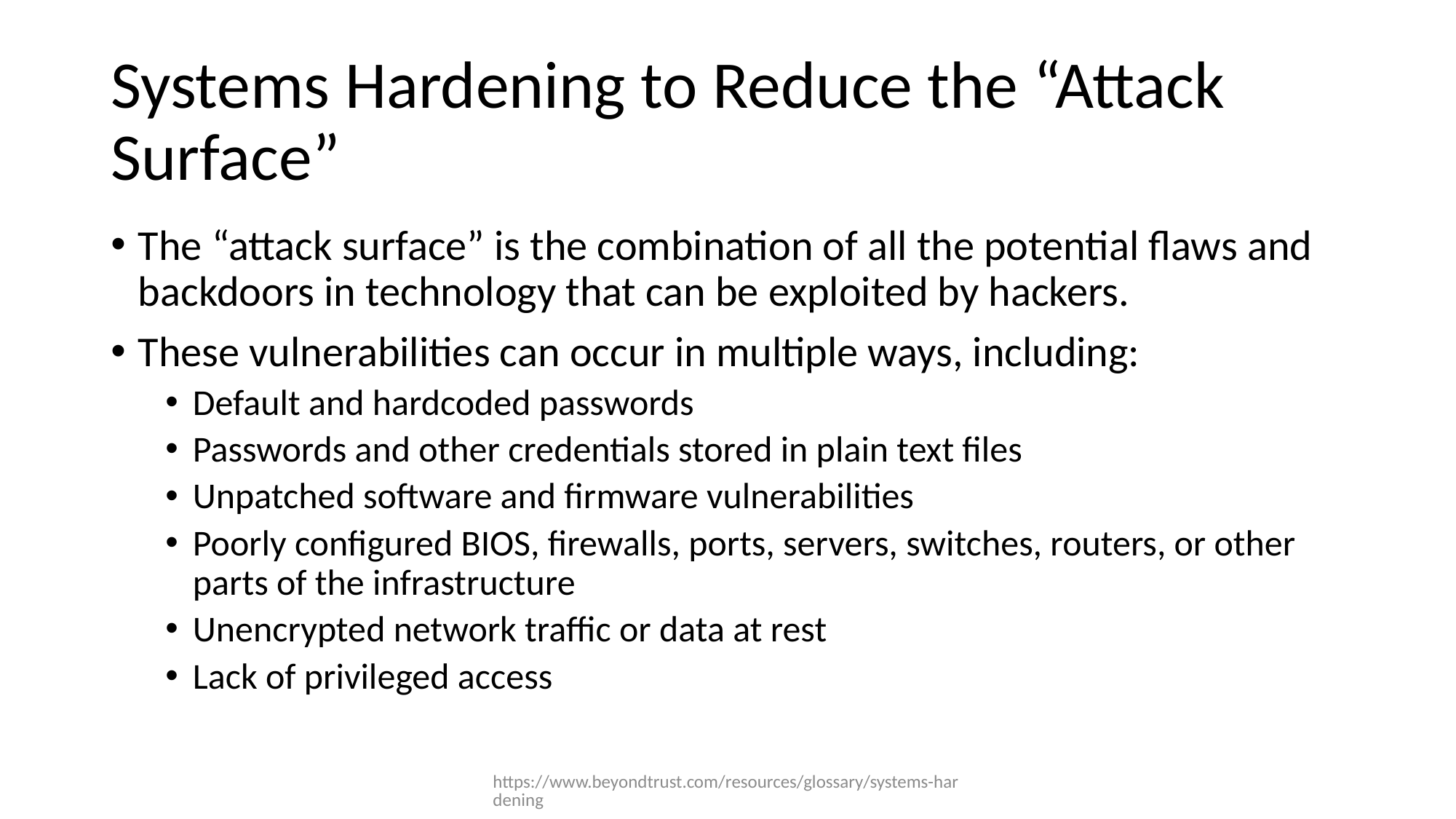

# Systems Hardening to Reduce the “Attack Surface”
The “attack surface” is the combination of all the potential flaws and backdoors in technology that can be exploited by hackers.
These vulnerabilities can occur in multiple ways, including:
Default and hardcoded passwords
Passwords and other credentials stored in plain text files
Unpatched software and firmware vulnerabilities
Poorly configured BIOS, firewalls, ports, servers, switches, routers, or other parts of the infrastructure
Unencrypted network traffic or data at rest
Lack of privileged access
https://www.beyondtrust.com/resources/glossary/systems-hardening